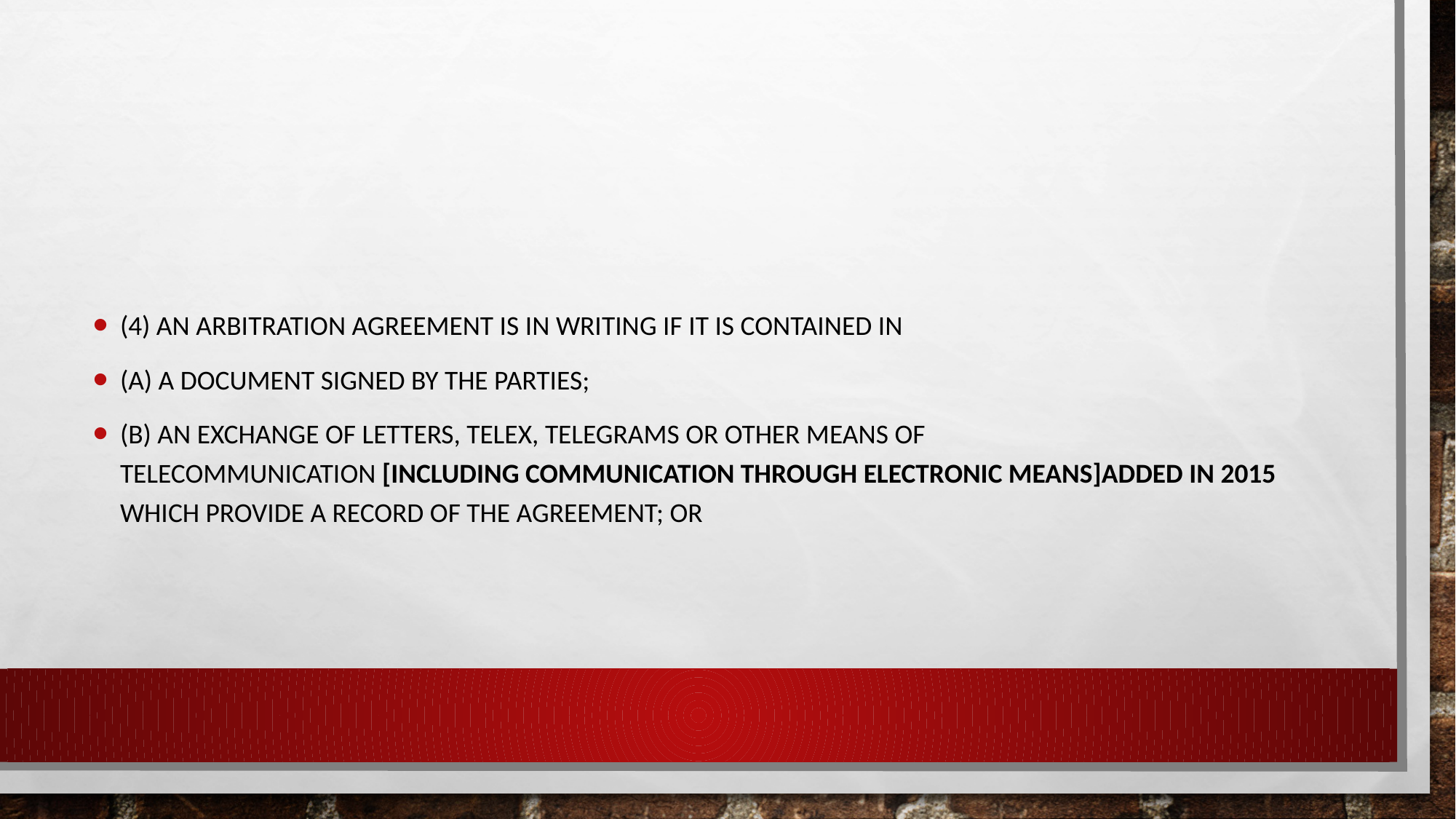

#
(4) An arbitration agreement is in writing if it is contained in
(a) a document signed by the parties;
(b) an exchange of letters, telex, telegrams or other means of telecommunication [including communication through electronic means]added in 2015 which provide a record of the agreement; or